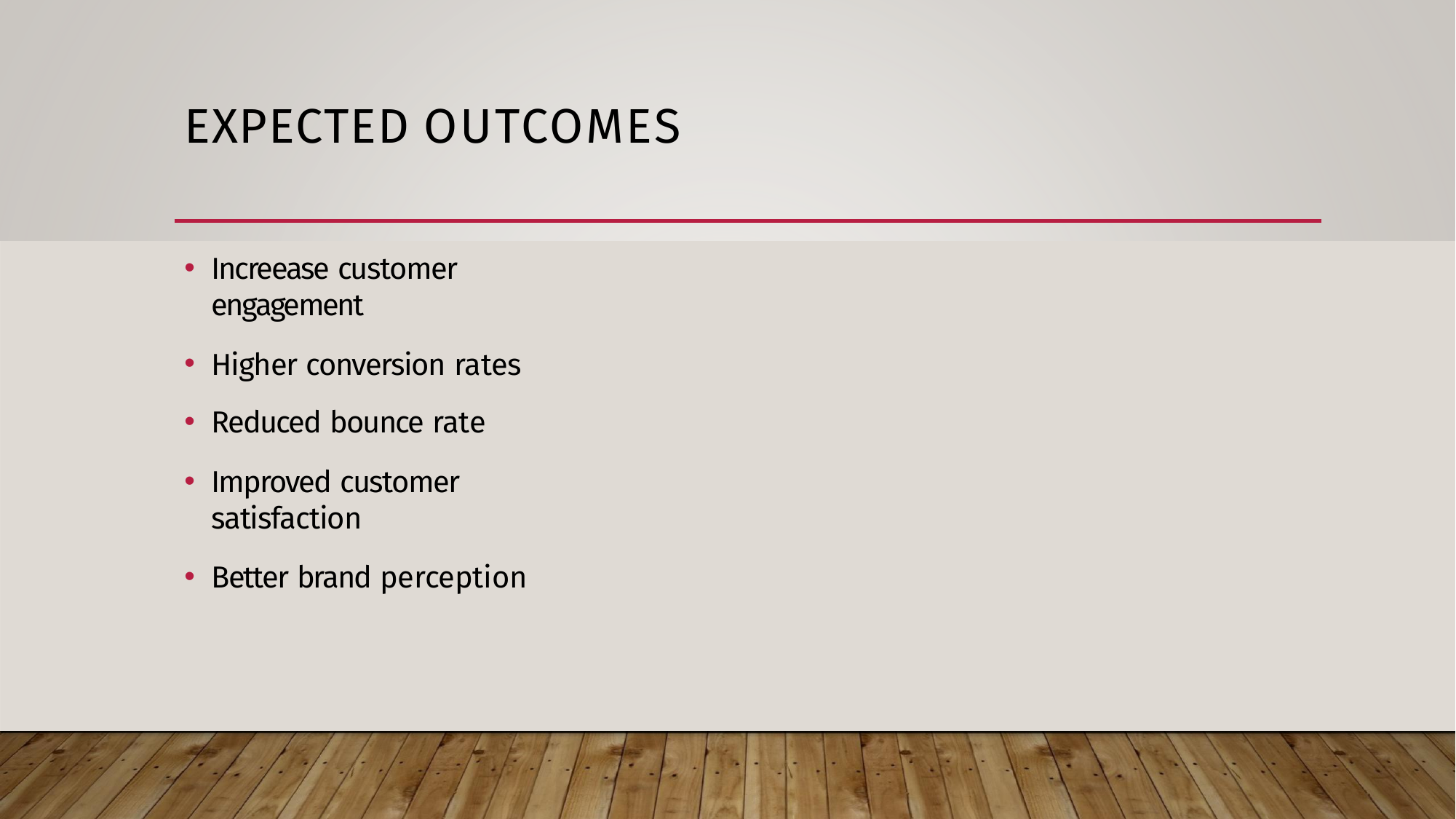

# EXPECTED OUTCOMES
Increease customer engagement
Higher conversion rates
Reduced bounce rate
Improved customer satisfaction
Better brand perception